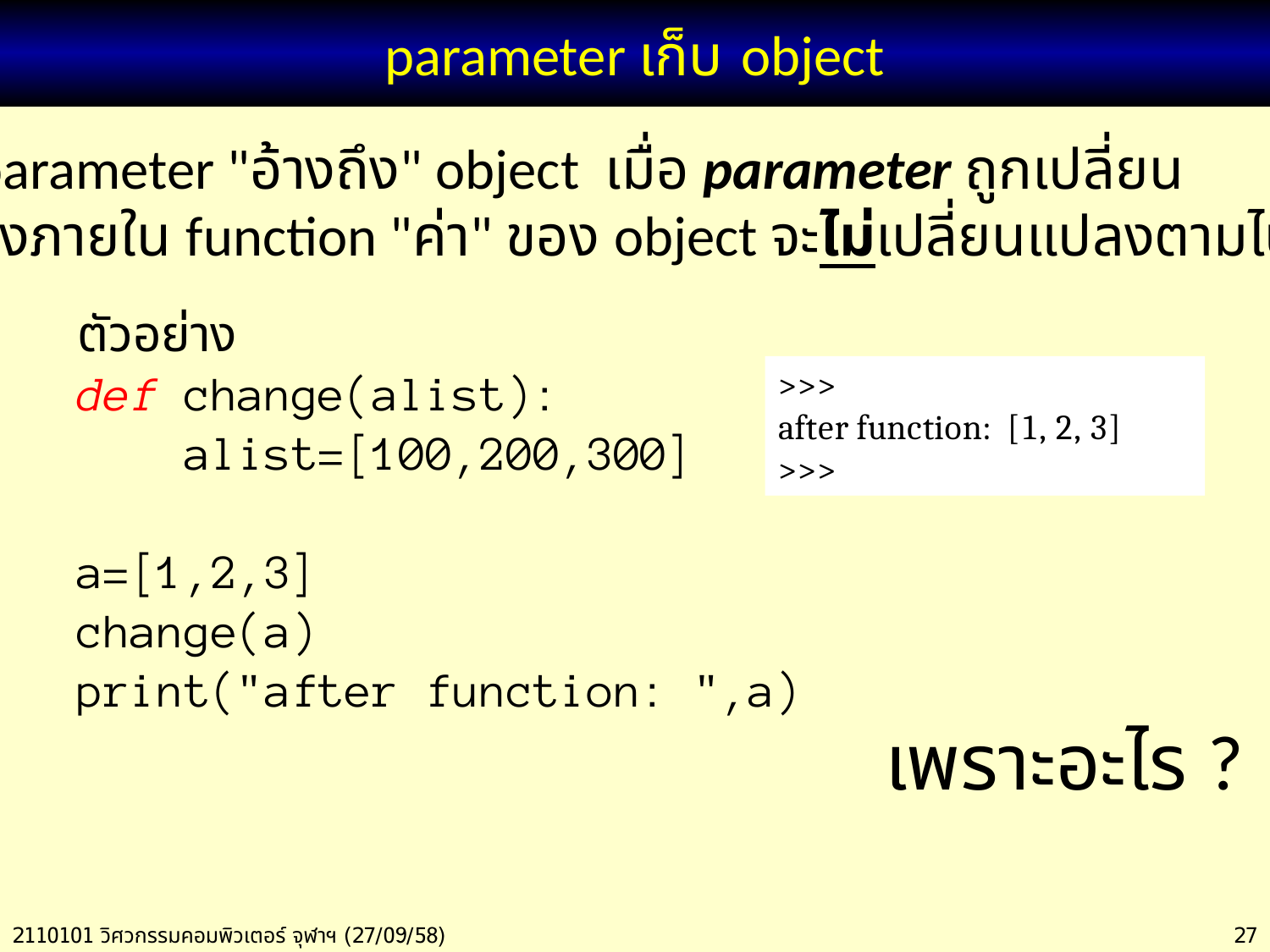

# parameter เก็บ object
ถ้า parameter "อ้างถึง" object  เมื่อ parameter ถูกเปลี่ยน
แปลงภายใน function "ค่า" ของ object จะไม่เปลี่ยนแปลงตามไปด้วย
ตัวอย่าง
def change(alist):
    alist=[100,200,300]

a=[1,2,3]
change(a)
print("after function: ",a)
>>>
after function:  [1, 2, 3]
>>>
เพราะอะไร ?